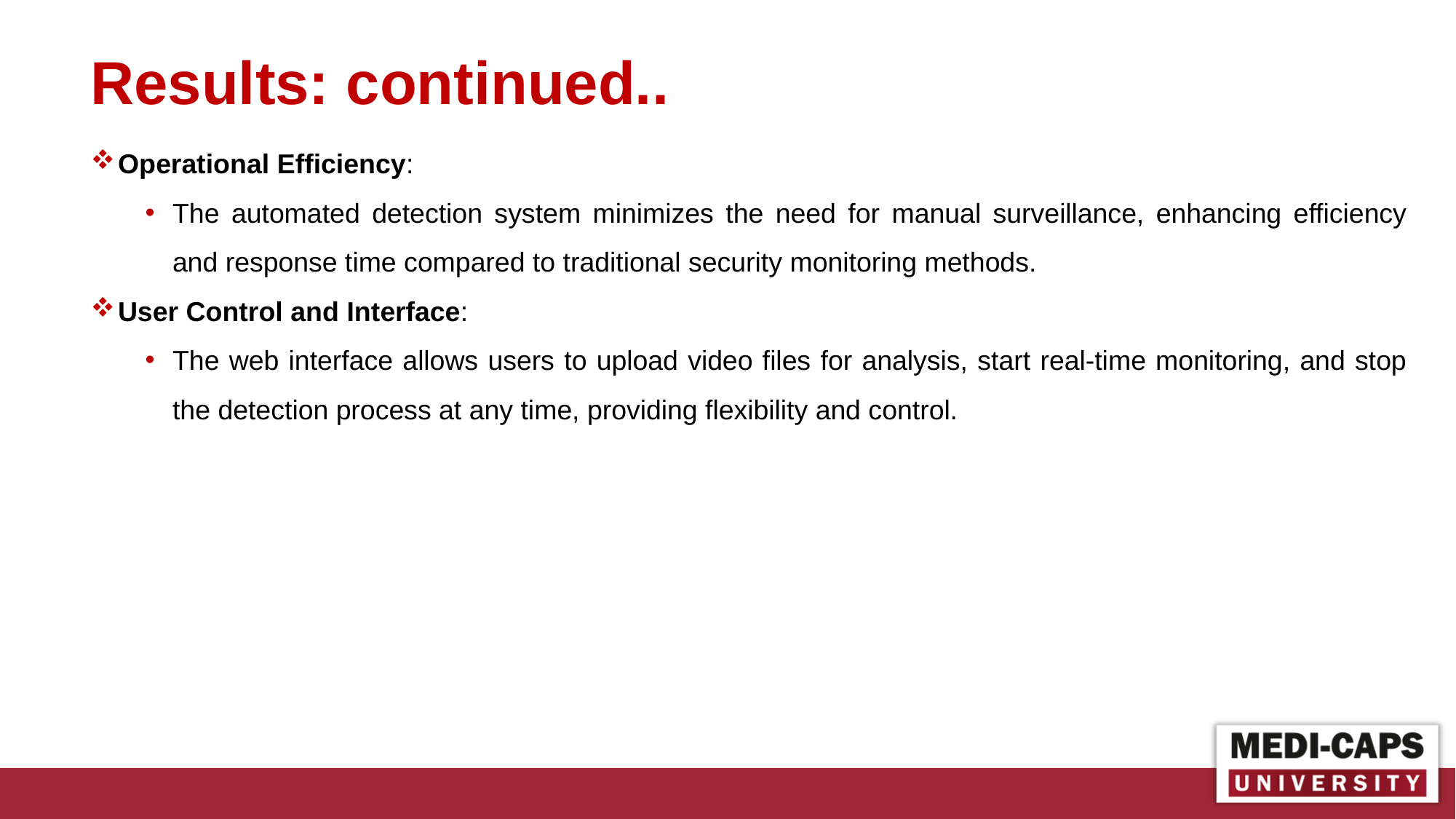

# Results: continued..
Operational Efficiency:
The automated detection system minimizes the need for manual surveillance, enhancing efficiency and response time compared to traditional security monitoring methods.
User Control and Interface:
The web interface allows users to upload video files for analysis, start real-time monitoring, and stop the detection process at any time, providing flexibility and control.